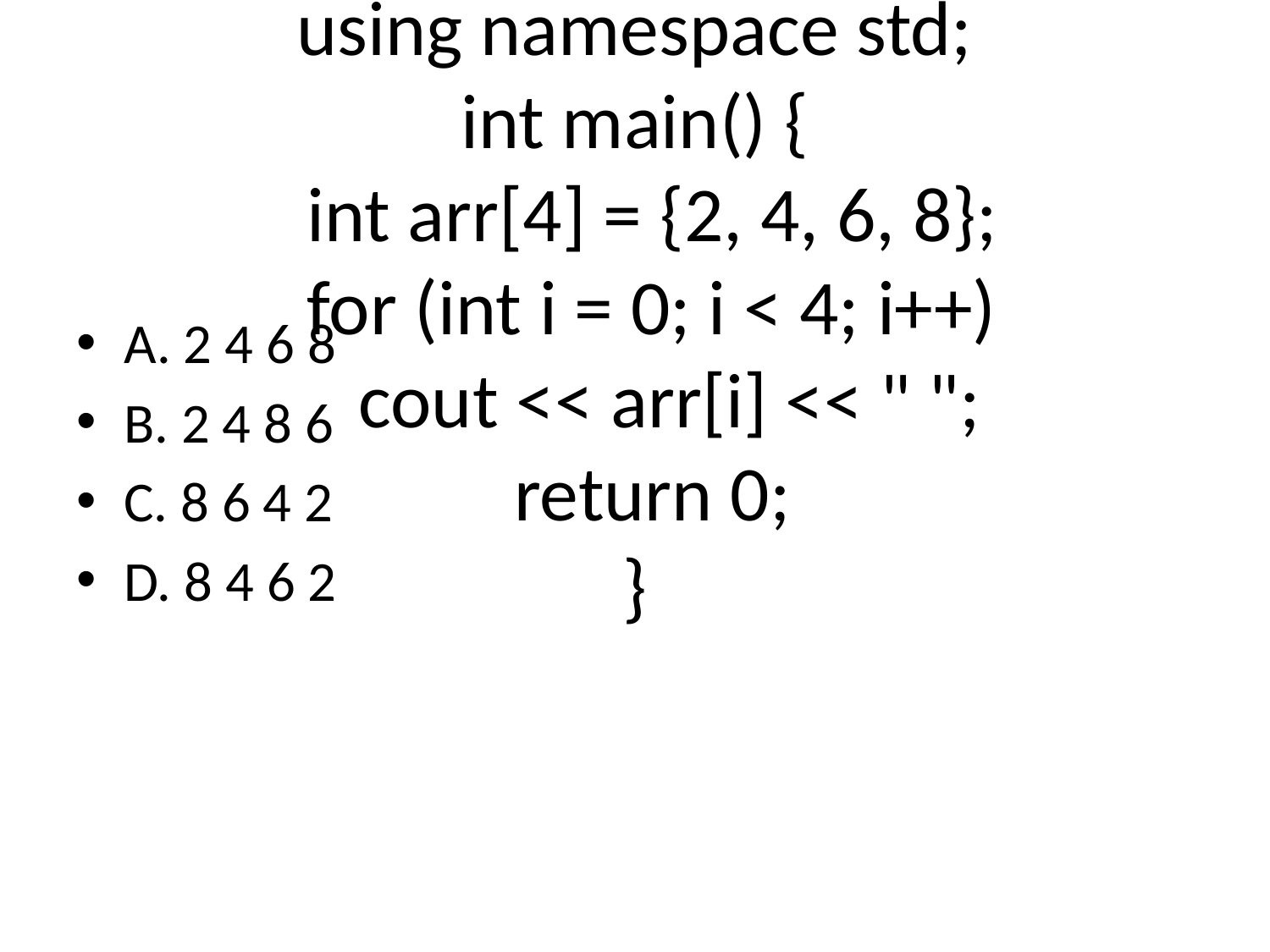

# Q18: What will be the output of the following C++ code?

#include <iostream>
using namespace std;
int main() {
  int arr[4] = {2, 4, 6, 8};
  for (int i = 0; i < 4; i++)
    cout << arr[i] << " ";
  return 0;
}

A. 2 4 6 8
B. 2 4 8 6
C. 8 6 4 2
D. 8 4 6 2